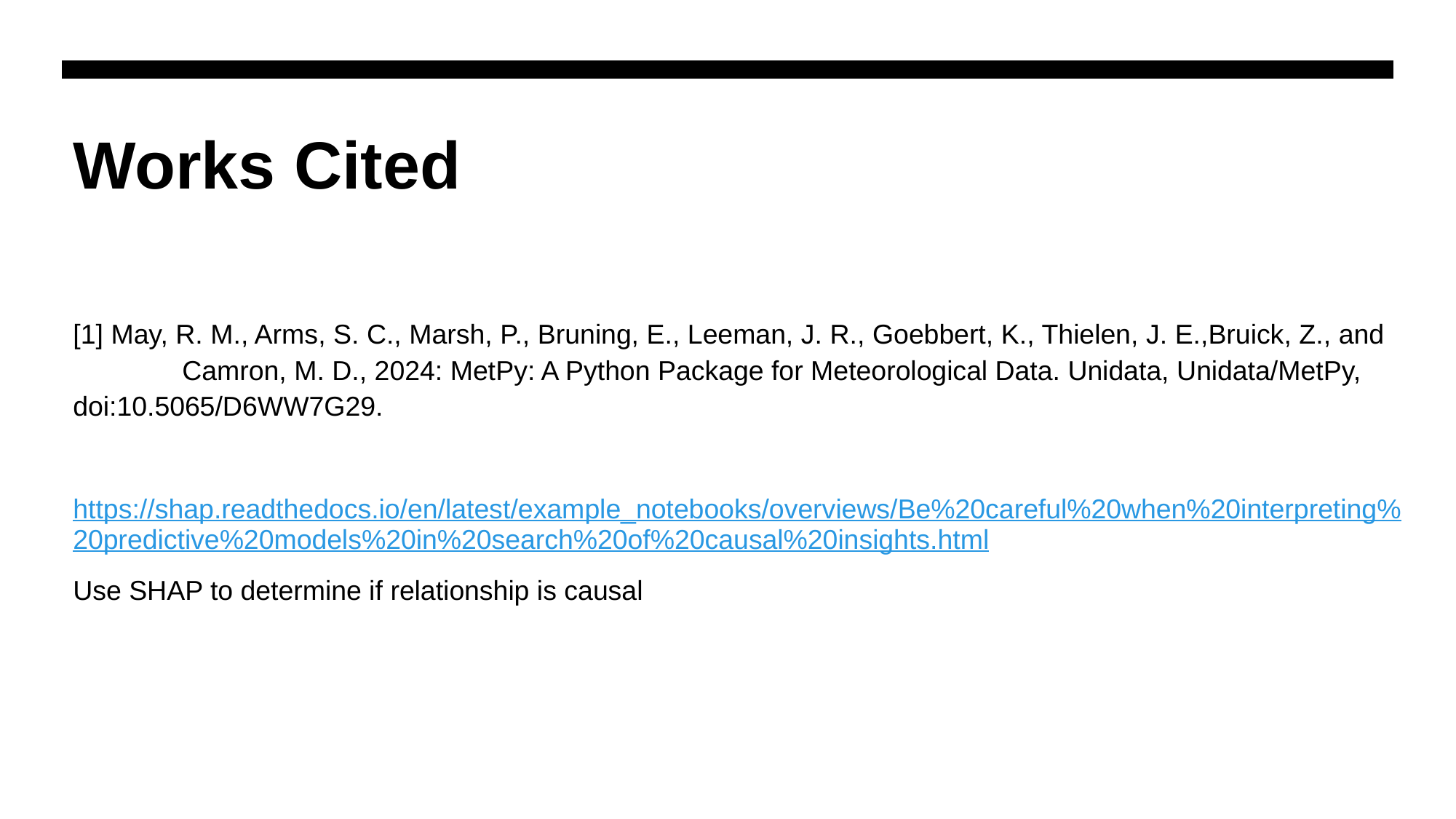

# Works Cited
[1] May, R. M., Arms, S. C., Marsh, P., Bruning, E., Leeman, J. R., Goebbert, K., Thielen, J. E.,Bruick, Z., and 	Camron, M. D., 2024: MetPy: A Python Package for Meteorological Data. Unidata, Unidata/MetPy, 	doi:10.5065/D6WW7G29.

https://shap.readthedocs.io/en/latest/example_notebooks/overviews/Be%20careful%20when%20interpreting%20predictive%20models%20in%20search%20of%20causal%20insights.html
Use SHAP to determine if relationship is causal